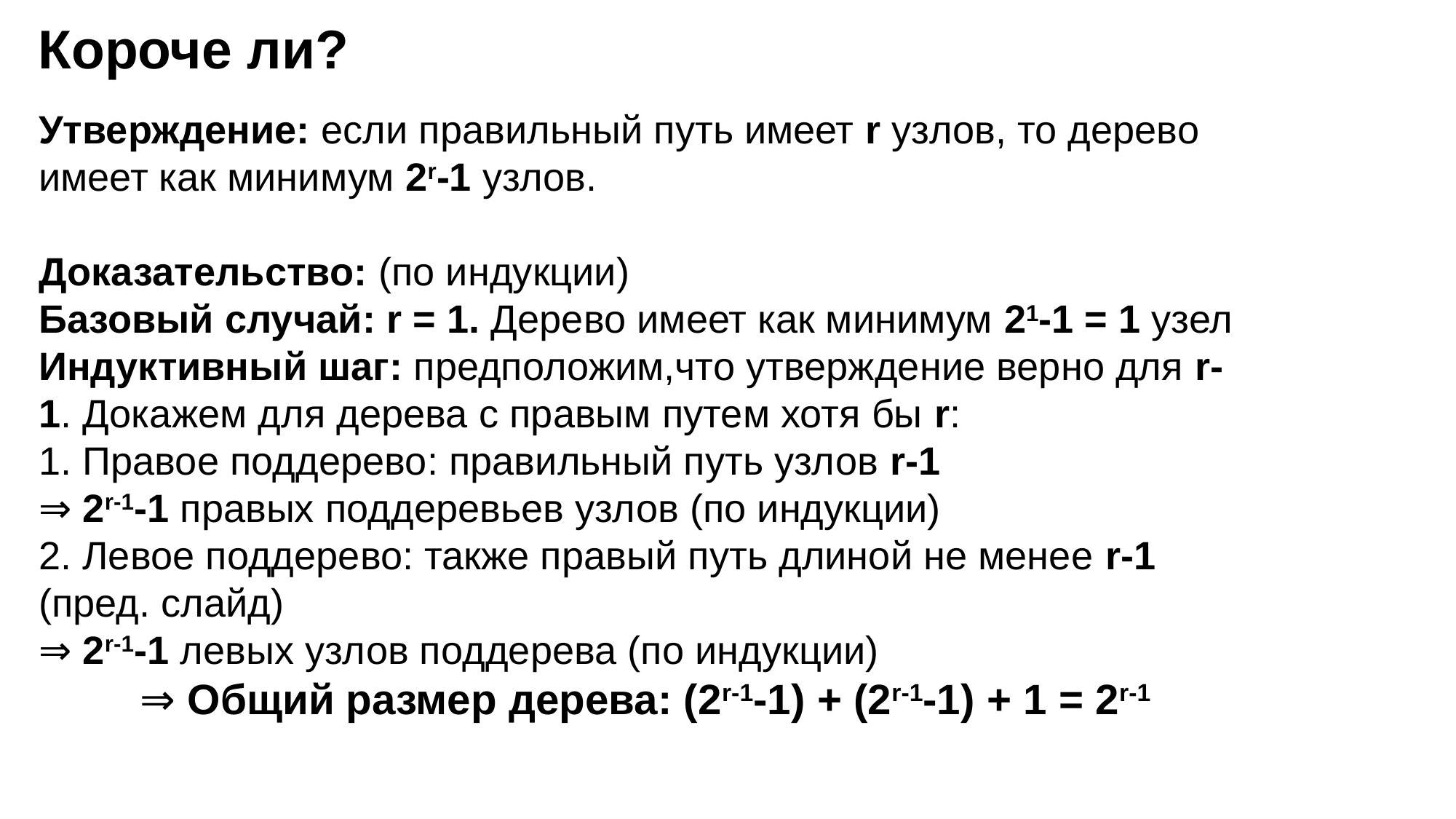

Короче ли?
Утверждение: если правильный путь имеет r узлов, то дерево имеет как минимум 2r-1 узлов.

Доказательство: (по индукции)
Базовый случай: r = 1. Дерево имеет как минимум 21-1 = 1 узел
Индуктивный шаг: предположим,что утверждение верно для r-1. Докажем для дерева с правым путем хотя бы r:
1. Правое поддерево: правильный путь узлов r-1
⇒ 2r-1-1 правых поддеревьев узлов (по индукции)
2. Левое поддерево: также правый путь длиной не менее r-1  (пред. слайд)
⇒ 2r-1-1 левых узлов поддерева (по индукции)
⇒ Общий размер дерева: (2r-1-1) + (2r-1-1) + 1 = 2r-1